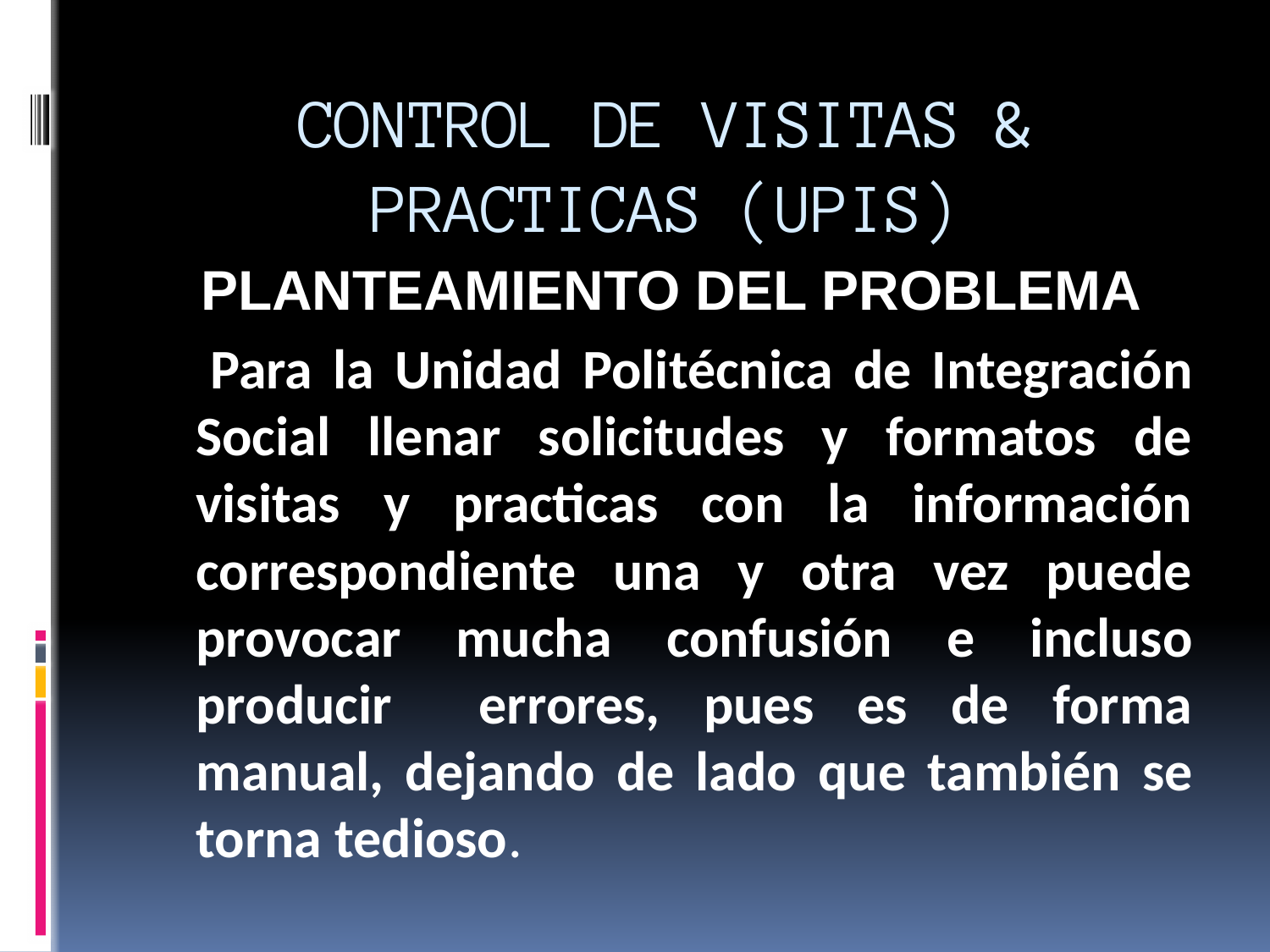

# CONTROL DE VISITAS & PRACTICAS (UPIS)
PLANTEAMIENTO DEL PROBLEMA
   Para la Unidad Politécnica de Integración Social llenar solicitudes y formatos de visitas y practicas con la información correspondiente una y otra vez puede provocar mucha confusión e incluso producir  errores, pues es de forma manual, dejando de lado que también se torna tedioso.